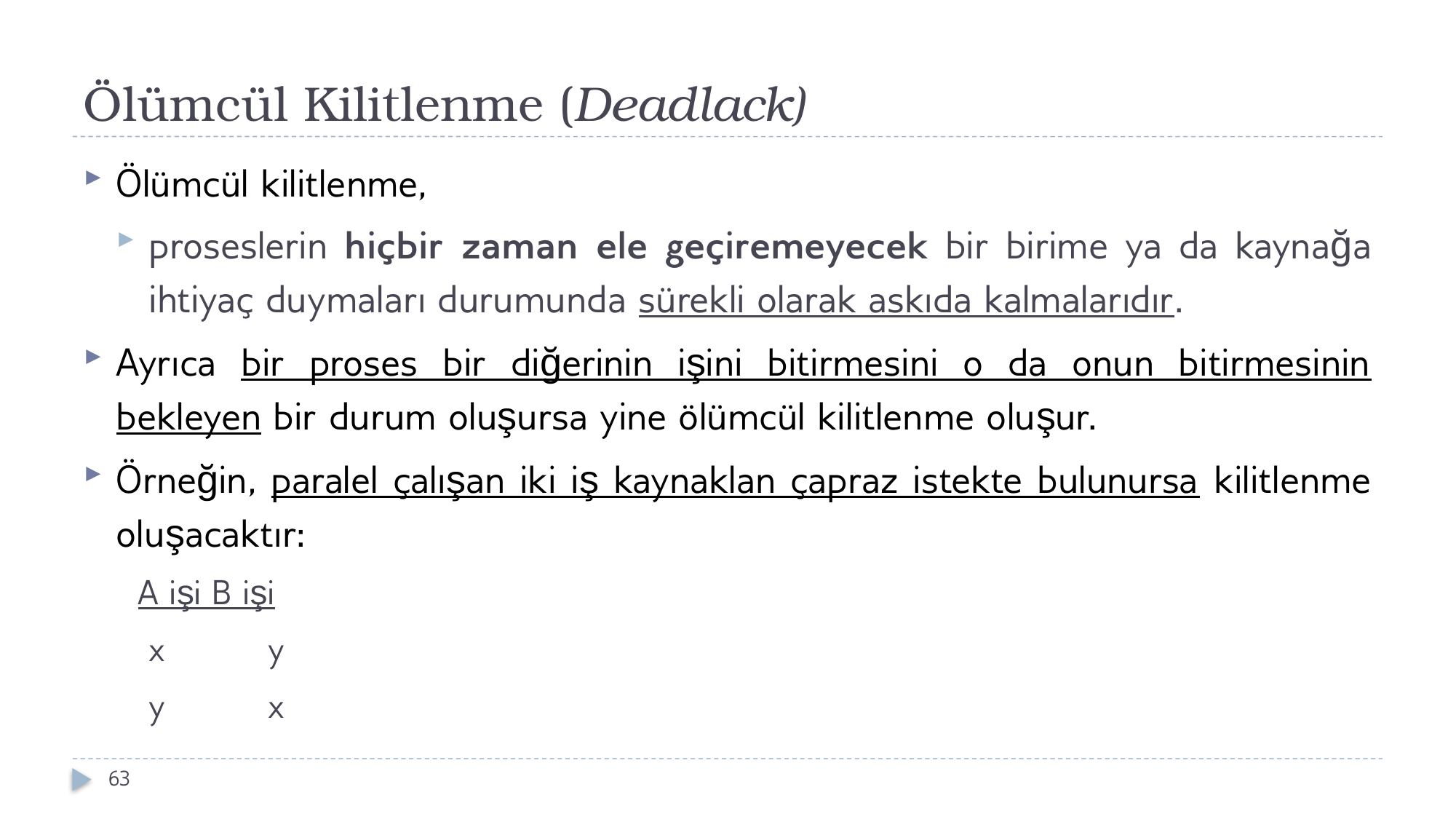

# Ölümcül Kilitlenme (Deadlack)
Ölümcül kilitlenme,
proseslerin hiçbir zaman ele geçiremeyecek bir birime ya da kaynağa ihtiyaç duymaları durumunda sürekli olarak askıda kalmalarıdır.
Ayrıca bir proses bir diğerinin işini bitirmesini o da onun bitirmesinin bekleyen bir durum oluşursa yine ölümcül kilitlenme oluşur.
Örneğin, paralel çalışan iki iş kaynaklan çapraz istekte bulunursa kilitlenme oluşacaktır:
A işi B işi
 x	  y
 y	  x
63